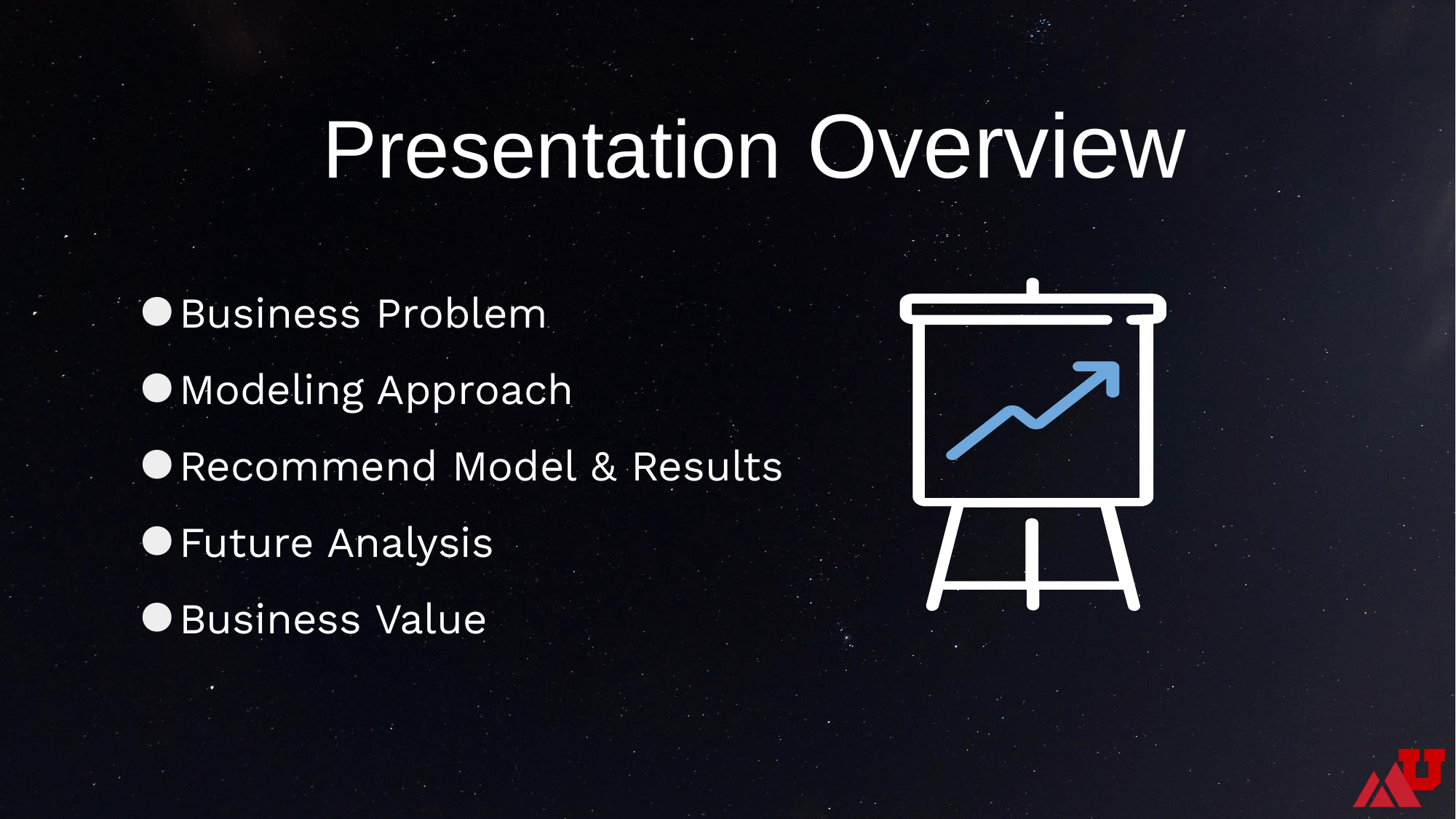

# Presentation Overview
Business Problem
Modeling Approach
Recommend Model & Results
Future Analysis
Business Value